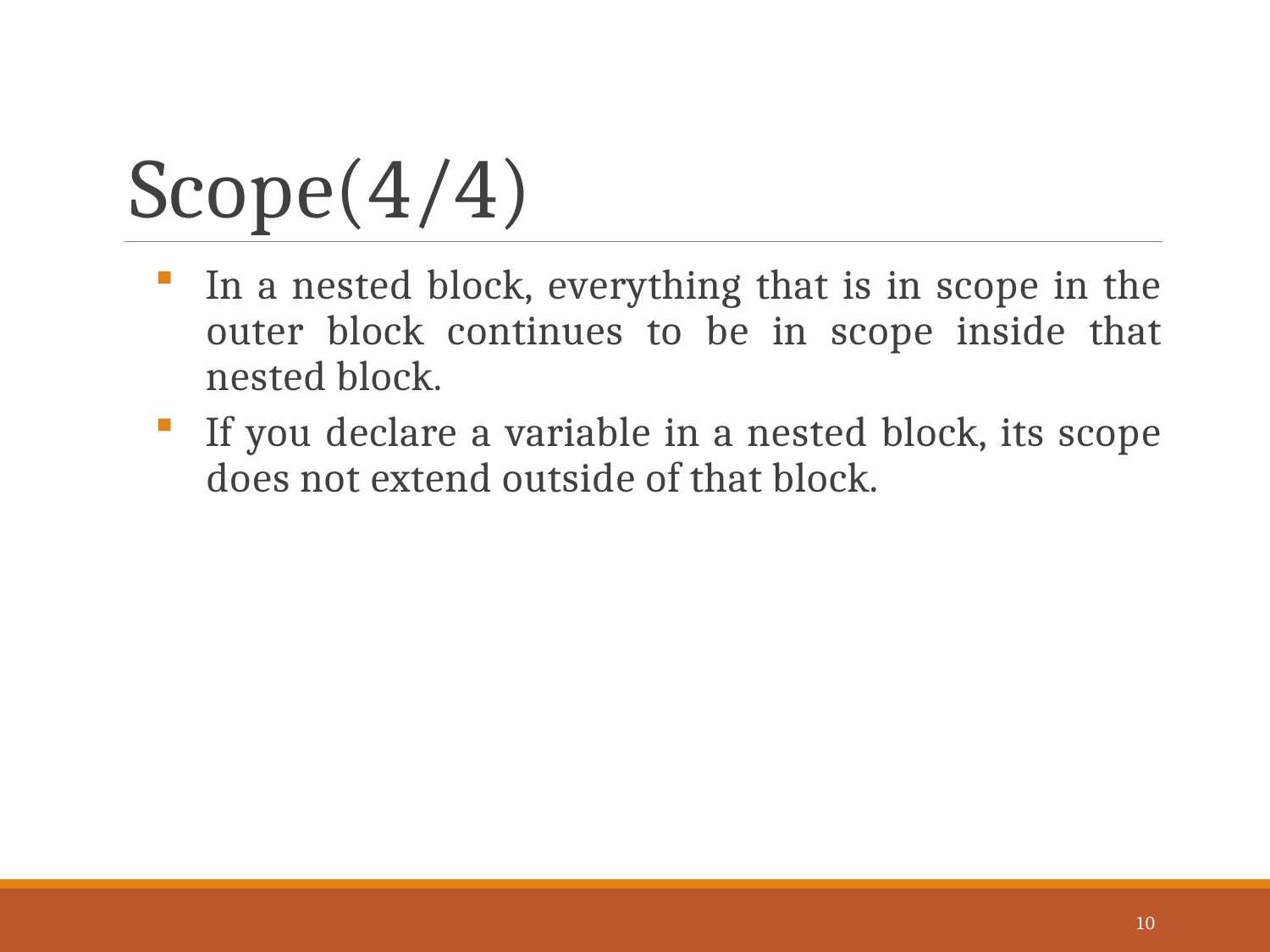

# Scope(4/4)
In a nested block, everything that is in scope in the outer block continues to be in scope inside that nested block.
If you declare a variable in a nested block, its scope does not extend outside of that block.
10